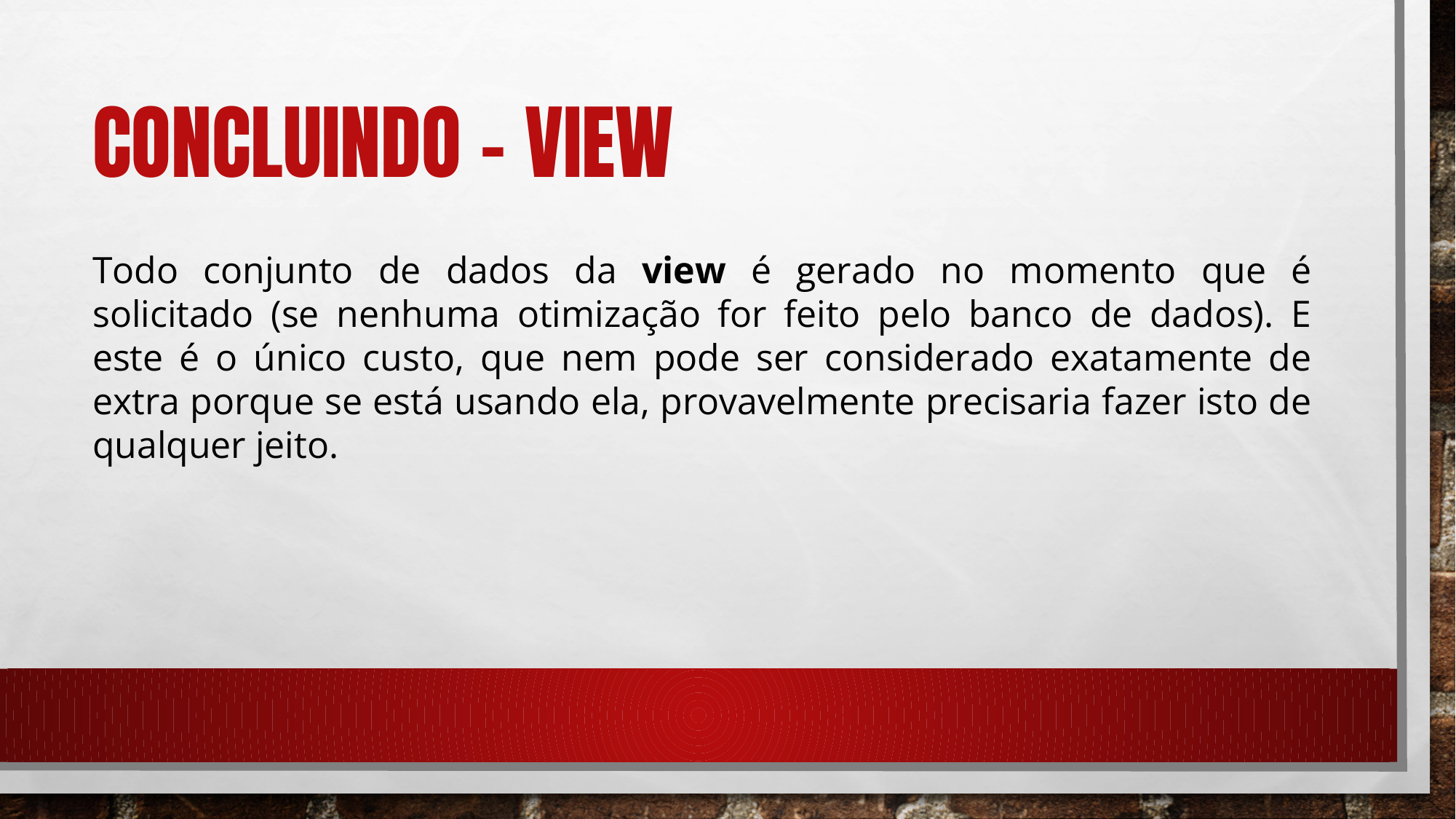

# Concluindo – view
Todo conjunto de dados da view é gerado no momento que é solicitado (se nenhuma otimização for feito pelo banco de dados). E este é o único custo, que nem pode ser considerado exatamente de extra porque se está usando ela, provavelmente precisaria fazer isto de qualquer jeito.